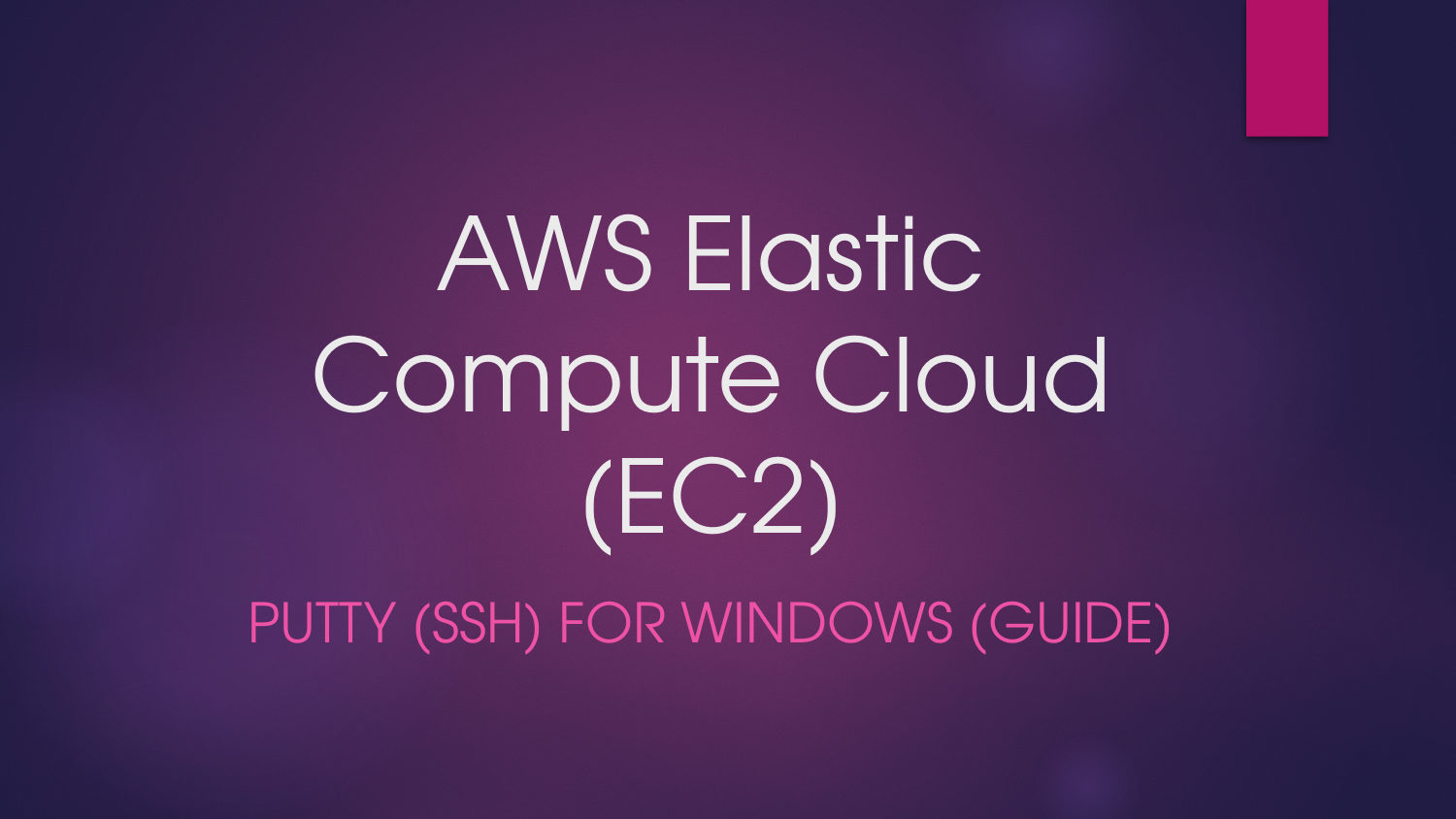

# AWS Elastic Compute Cloud (EC2)
PUTTY (SSH) FOR WINDOWS (GUIDE)